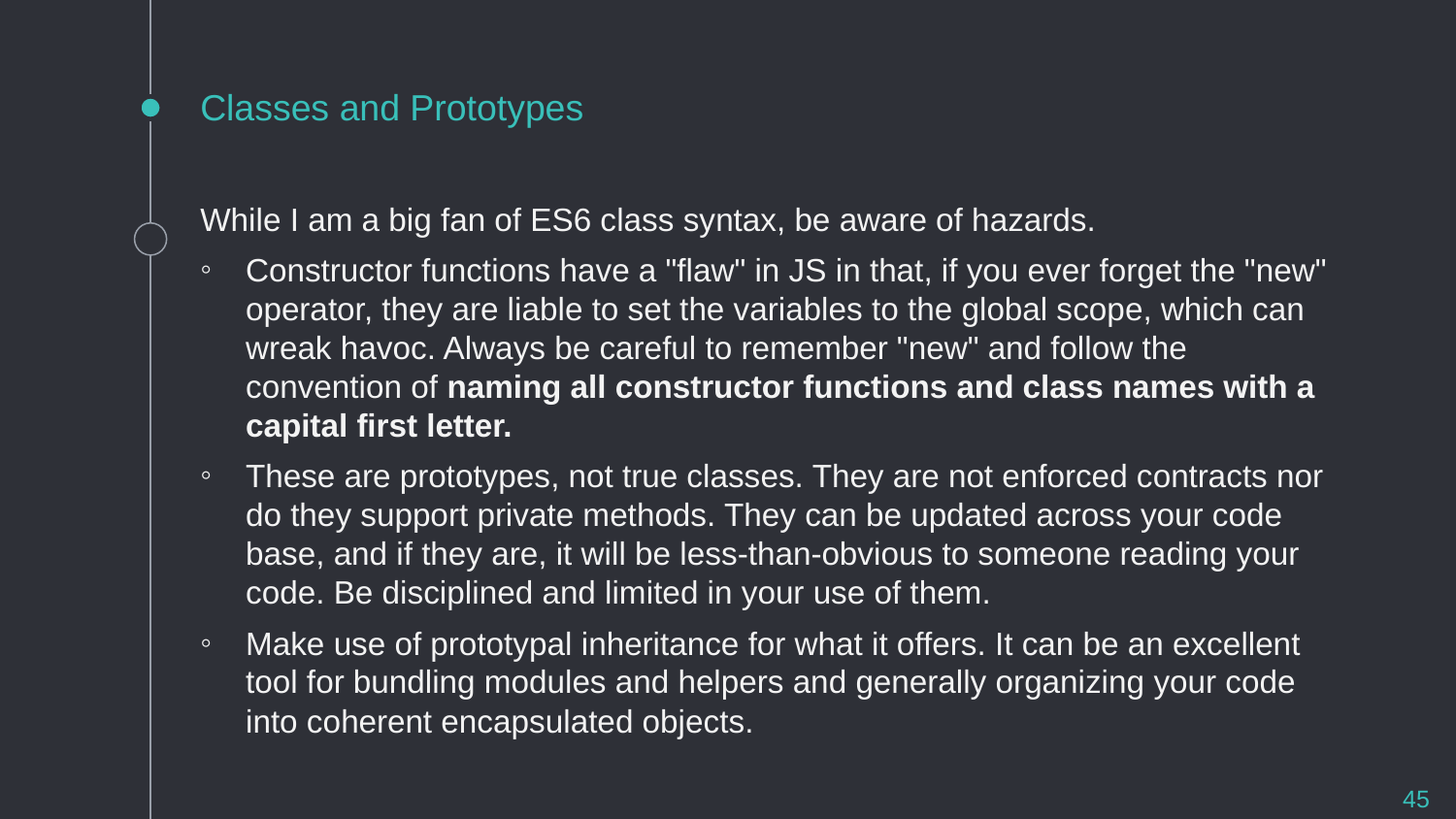

# Classes and Prototypes
While I am a big fan of ES6 class syntax, be aware of hazards.
Constructor functions have a "flaw" in JS in that, if you ever forget the "new" operator, they are liable to set the variables to the global scope, which can wreak havoc. Always be careful to remember "new" and follow the convention of naming all constructor functions and class names with a capital first letter.
These are prototypes, not true classes. They are not enforced contracts nor do they support private methods. They can be updated across your code base, and if they are, it will be less-than-obvious to someone reading your code. Be disciplined and limited in your use of them.
Make use of prototypal inheritance for what it offers. It can be an excellent tool for bundling modules and helpers and generally organizing your code into coherent encapsulated objects.
45